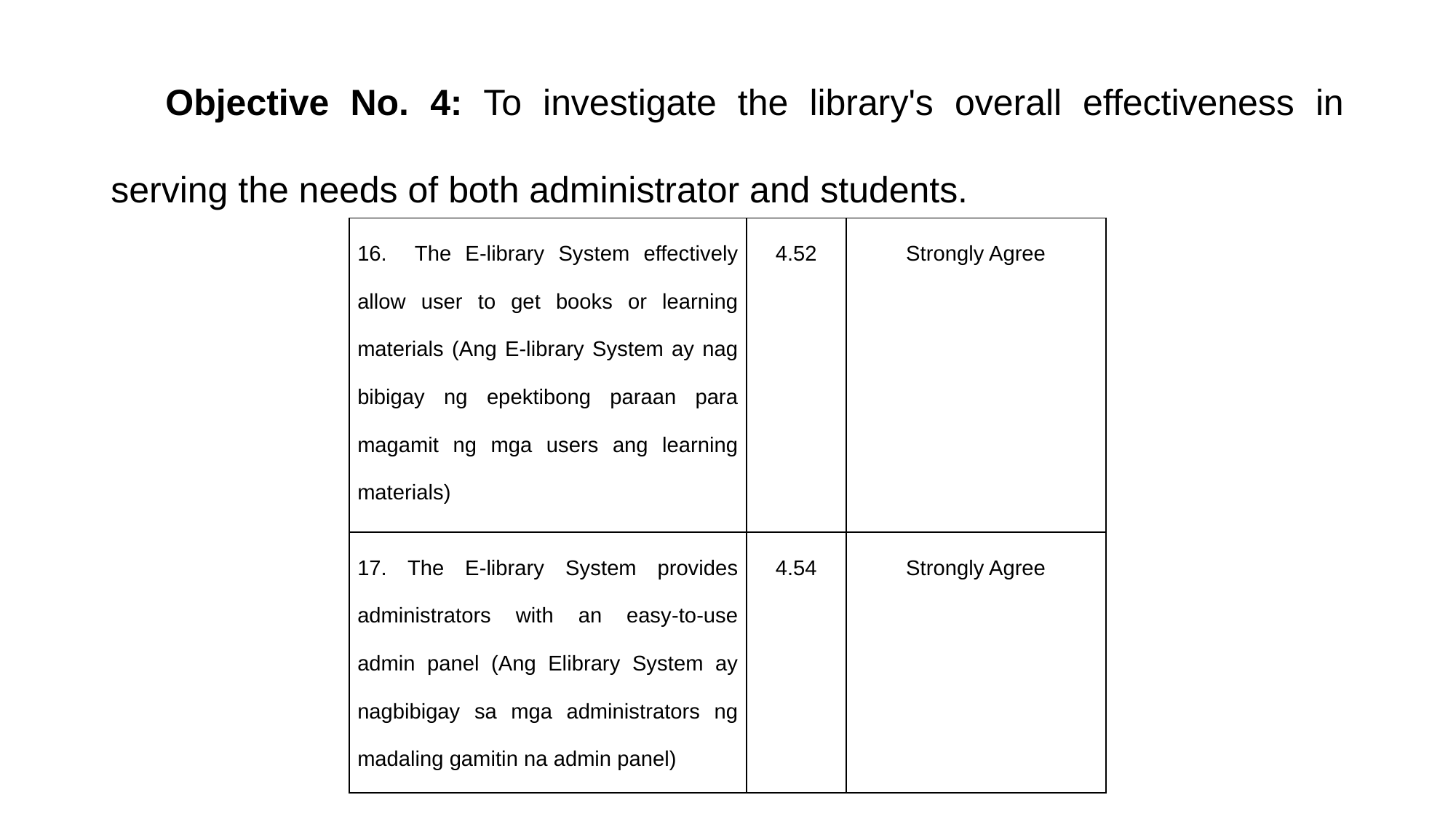

# Objective No. 4: To investigate the library's overall effectiveness in serving the needs of both administrator and students.

| 16. The E-library System effectively allow user to get books or learning materials (Ang E-library System ay nag bibigay ng epektibong paraan para magamit ng mga users ang learning materials) | 4.52 | Strongly Agree |
| --- | --- | --- |
| 17. The E-library System provides administrators with an easy-to-use admin panel (Ang Elibrary System ay nagbibigay sa mga administrators ng madaling gamitin na admin panel) | 4.54 | Strongly Agree |